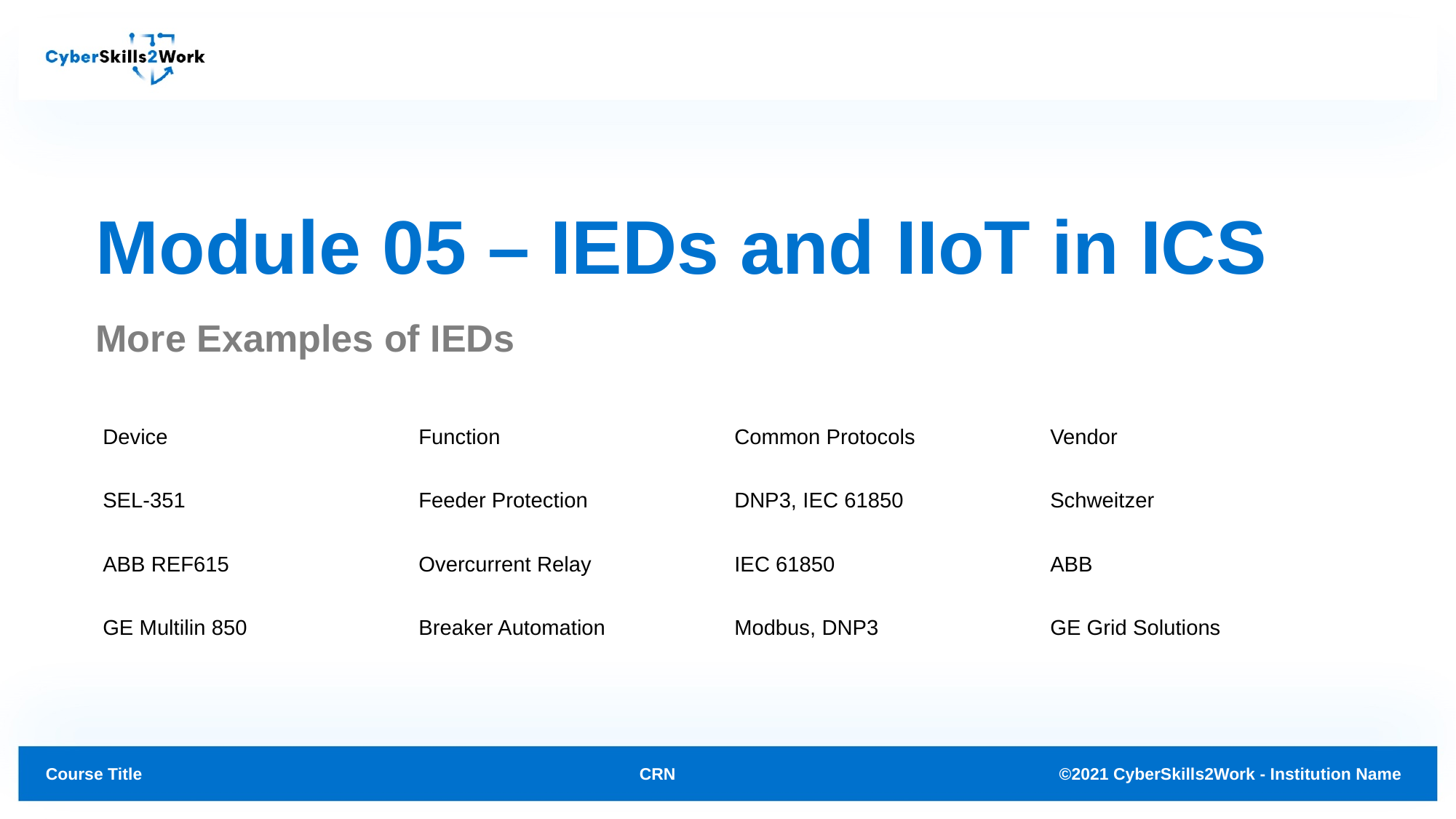

# Module 05 – IEDs and IIoT in ICS
More Examples of IEDs
| Device | Function | Common Protocols | Vendor |
| --- | --- | --- | --- |
| SEL-351 | Feeder Protection | DNP3, IEC 61850 | Schweitzer |
| ABB REF615 | Overcurrent Relay | IEC 61850 | ABB |
| GE Multilin 850 | Breaker Automation | Modbus, DNP3 | GE Grid Solutions |
CRN
©2021 CyberSkills2Work - Institution Name
Course Title